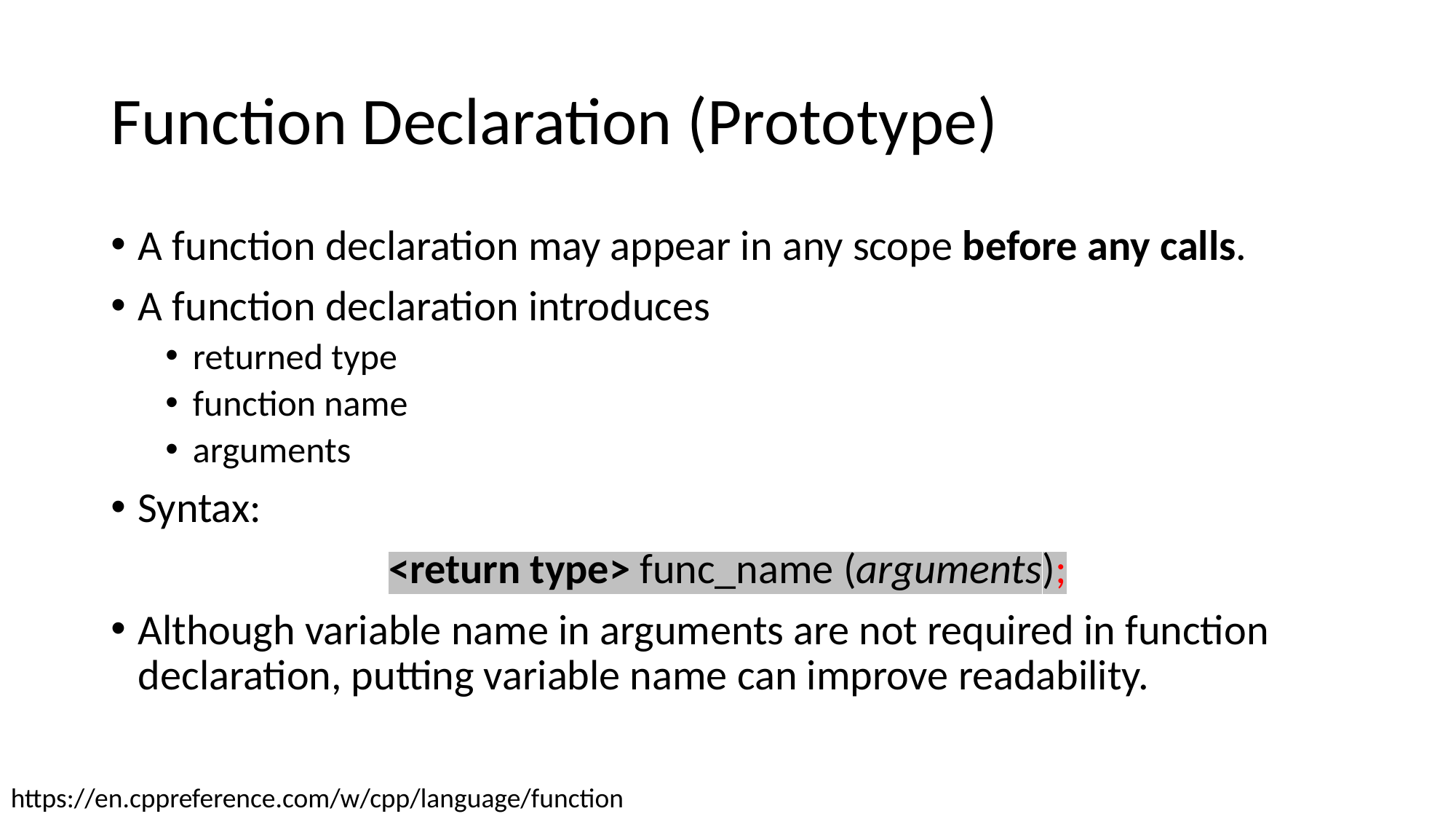

# Function Declaration (Prototype)
A function declaration may appear in any scope before any calls.
A function declaration introduces
returned type
function name
arguments
Syntax:
<return type> func_name (arguments);
Although variable name in arguments are not required in function declaration, putting variable name can improve readability.
https://en.cppreference.com/w/cpp/language/function